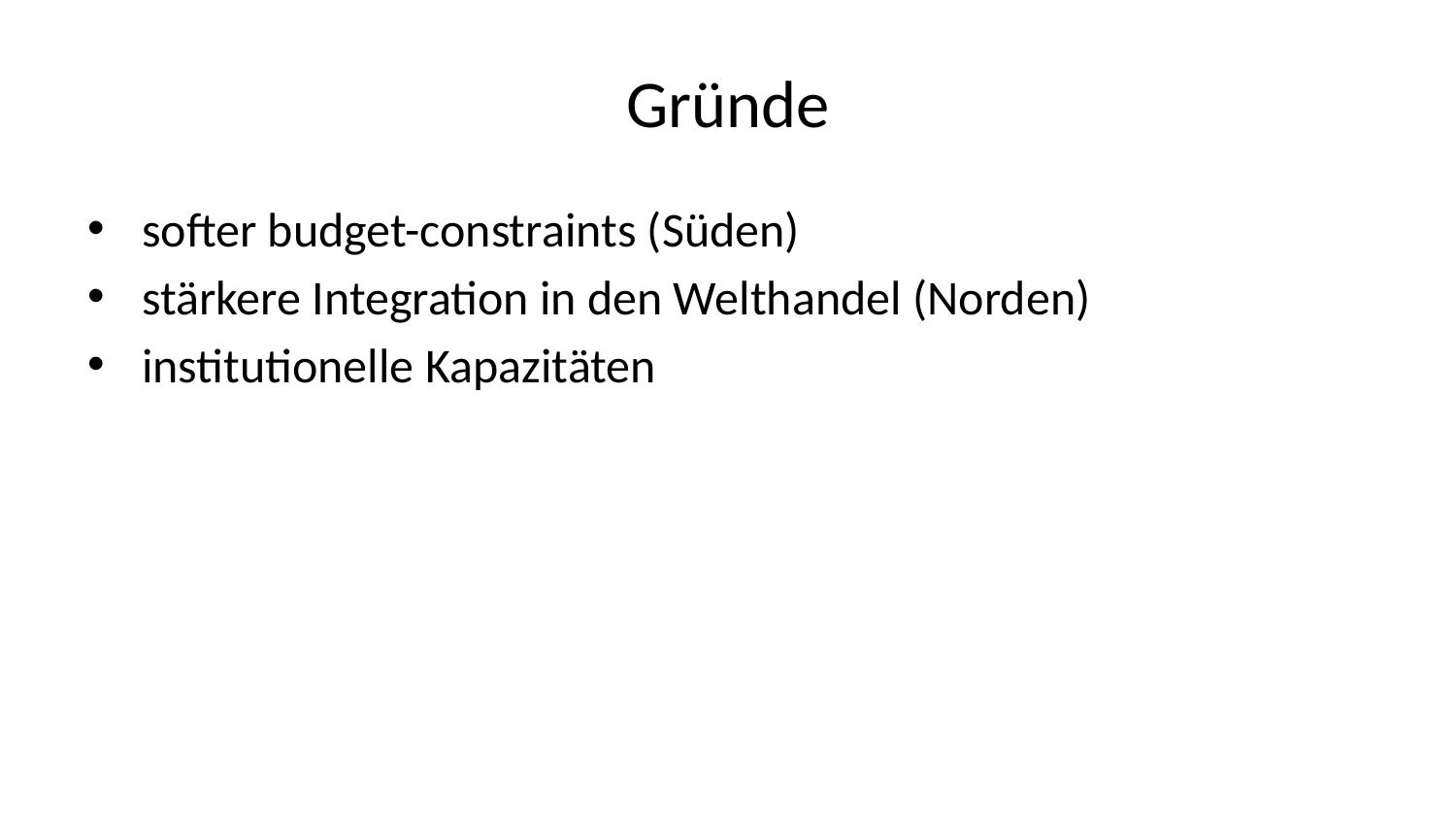

# Gründe
softer budget-constraints (Süden)
stärkere Integration in den Welthandel (Norden)
institutionelle Kapazitäten